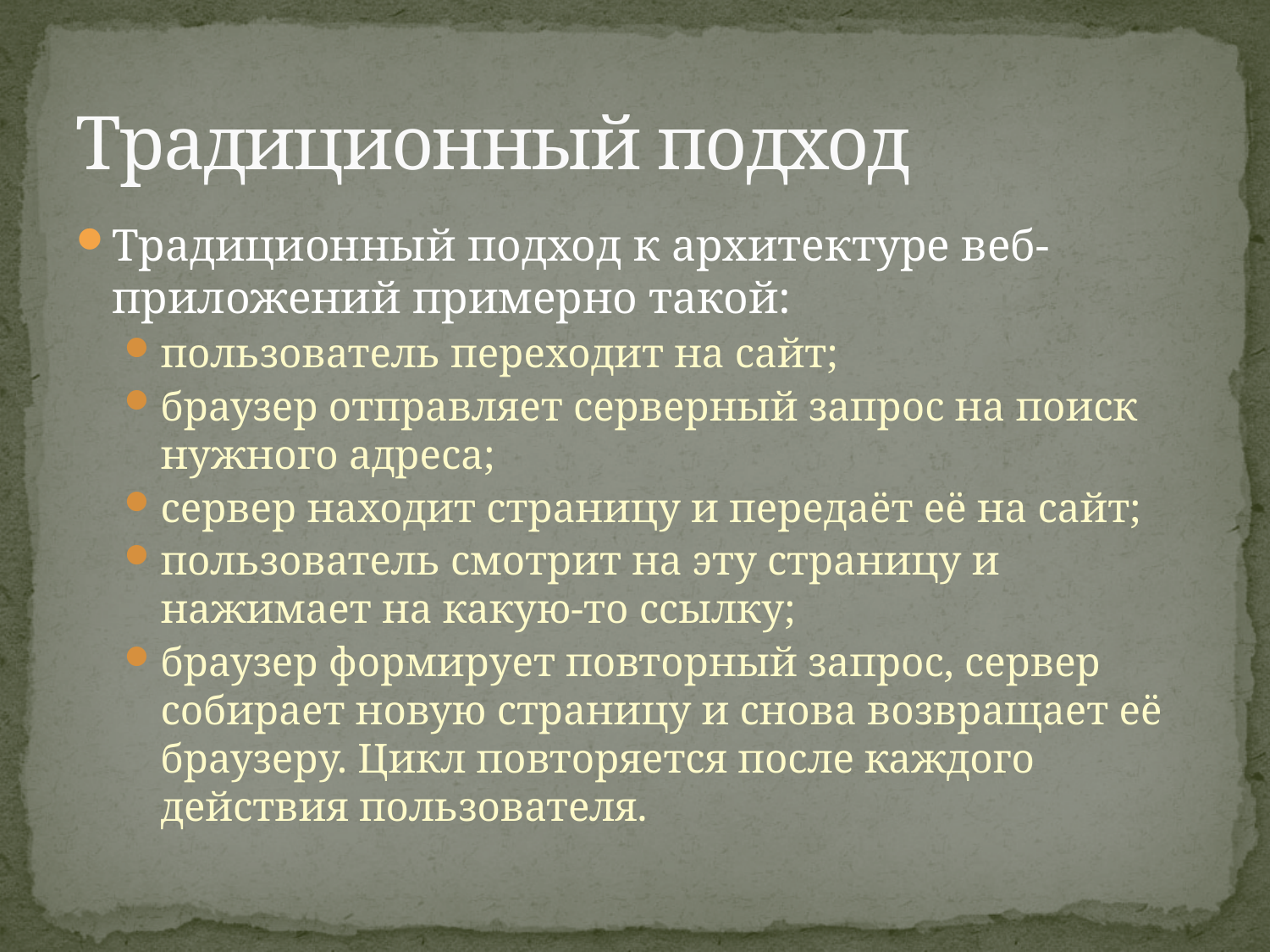

# Традиционный подход
Традиционный подход к архитектуре веб-приложений примерно такой:
пользователь переходит на сайт;
браузер отправляет серверный запрос на поиск нужного адреса;
сервер находит страницу и передаёт её на сайт;
пользователь смотрит на эту страницу и нажимает на какую-то ссылку;
браузер формирует повторный запрос, сервер собирает новую страницу и снова возвращает её браузеру. Цикл повторяется после каждого действия пользователя.